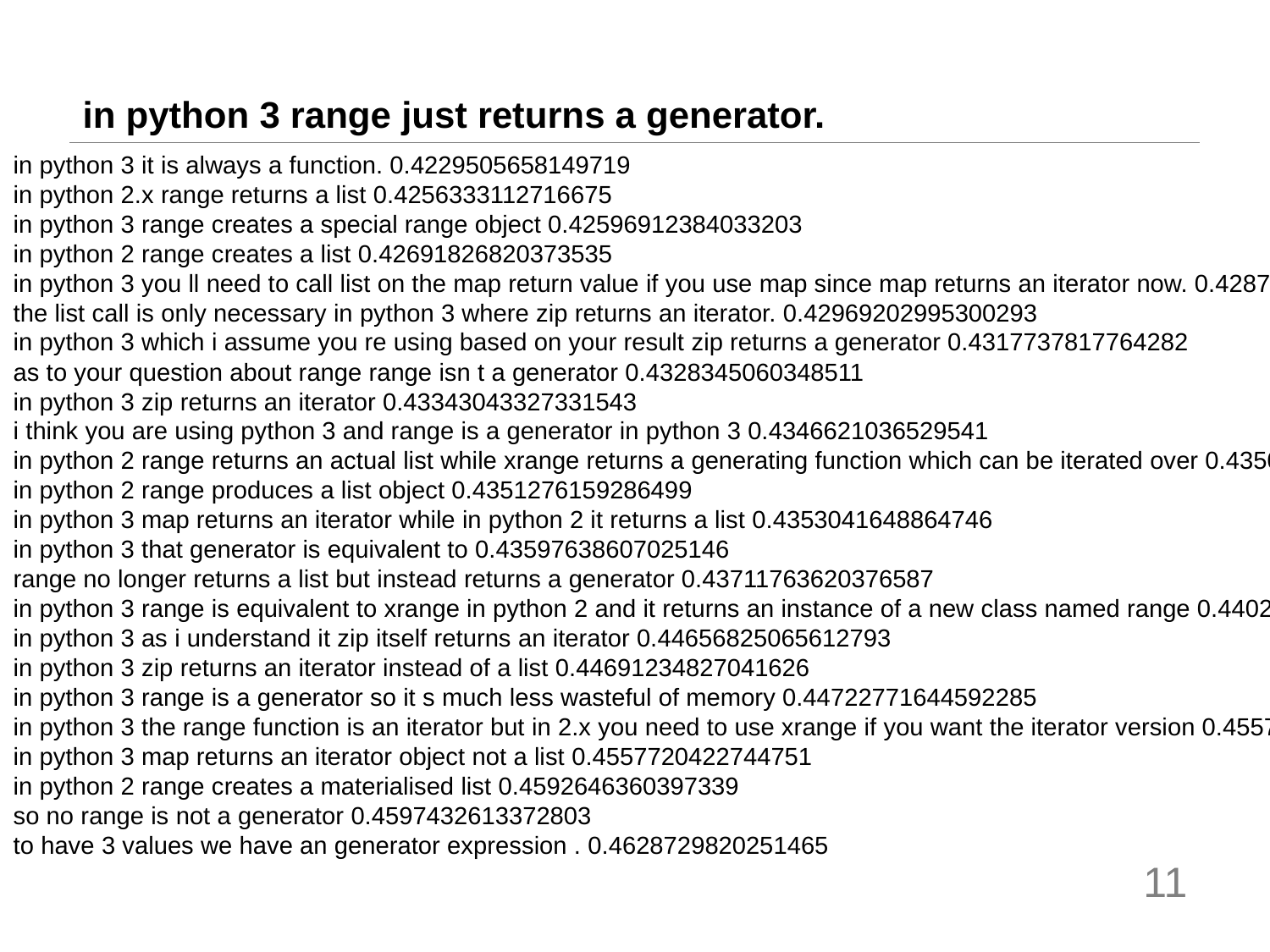

# in python 3 range just returns a generator.
in python 3 it is always a function. 0.4229505658149719
in python 2.x range returns a list 0.4256333112716675
in python 3 range creates a special range object 0.42596912384033203
in python 2 range creates a list 0.42691826820373535
in python 3 you ll need to call list on the map return value if you use map since map returns an iterator now. 0.42876100540161133
the list call is only necessary in python 3 where zip returns an iterator. 0.42969202995300293
in python 3 which i assume you re using based on your result zip returns a generator 0.4317737817764282
as to your question about range range isn t a generator 0.4328345060348511
in python 3 zip returns an iterator 0.43343043327331543
i think you are using python 3 and range is a generator in python 3 0.4346621036529541
in python 2 range returns an actual list while xrange returns a generating function which can be iterated over 0.4350351095199585
in python 2 range produces a list object 0.4351276159286499
in python 3 map returns an iterator while in python 2 it returns a list 0.4353041648864746
in python 3 that generator is equivalent to 0.43597638607025146
range no longer returns a list but instead returns a generator 0.43711763620376587
in python 3 range is equivalent to xrange in python 2 and it returns an instance of a new class named range 0.4402034282684326
in python 3 as i understand it zip itself returns an iterator 0.44656825065612793
in python 3 zip returns an iterator instead of a list 0.44691234827041626
in python 3 range is a generator so it s much less wasteful of memory 0.44722771644592285
in python 3 the range function is an iterator but in 2.x you need to use xrange if you want the iterator version 0.4557023048400879
in python 3 map returns an iterator object not a list 0.4557720422744751
in python 2 range creates a materialised list 0.4592646360397339
so no range is not a generator 0.4597432613372803
to have 3 values we have an generator expression . 0.4628729820251465

11